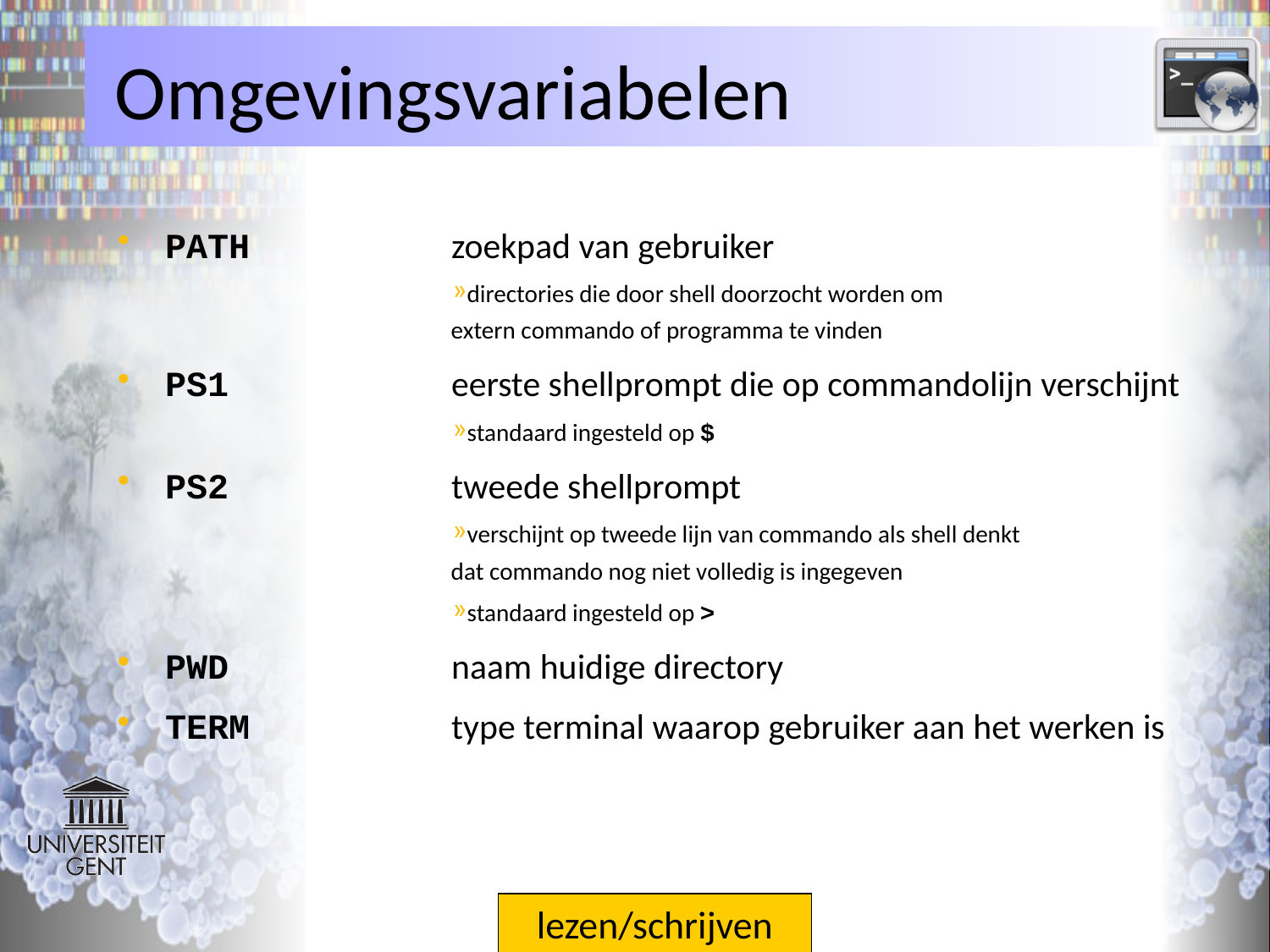

# Omgevingsvariabelen
PATH	zoekpad van gebruiker
directories die door shell doorzocht worden om
    extern commando of programma te vinden
PS1	eerste shellprompt die op commandolijn verschijnt
standaard ingesteld op $
PS2	tweede shellprompt
verschijnt op tweede lijn van commando als shell denkt
    dat commando nog niet volledig is ingegeven
standaard ingesteld op >
PWD	naam huidige directory
TERM	type terminal waarop gebruiker aan het werken is
   lezen/schrijven